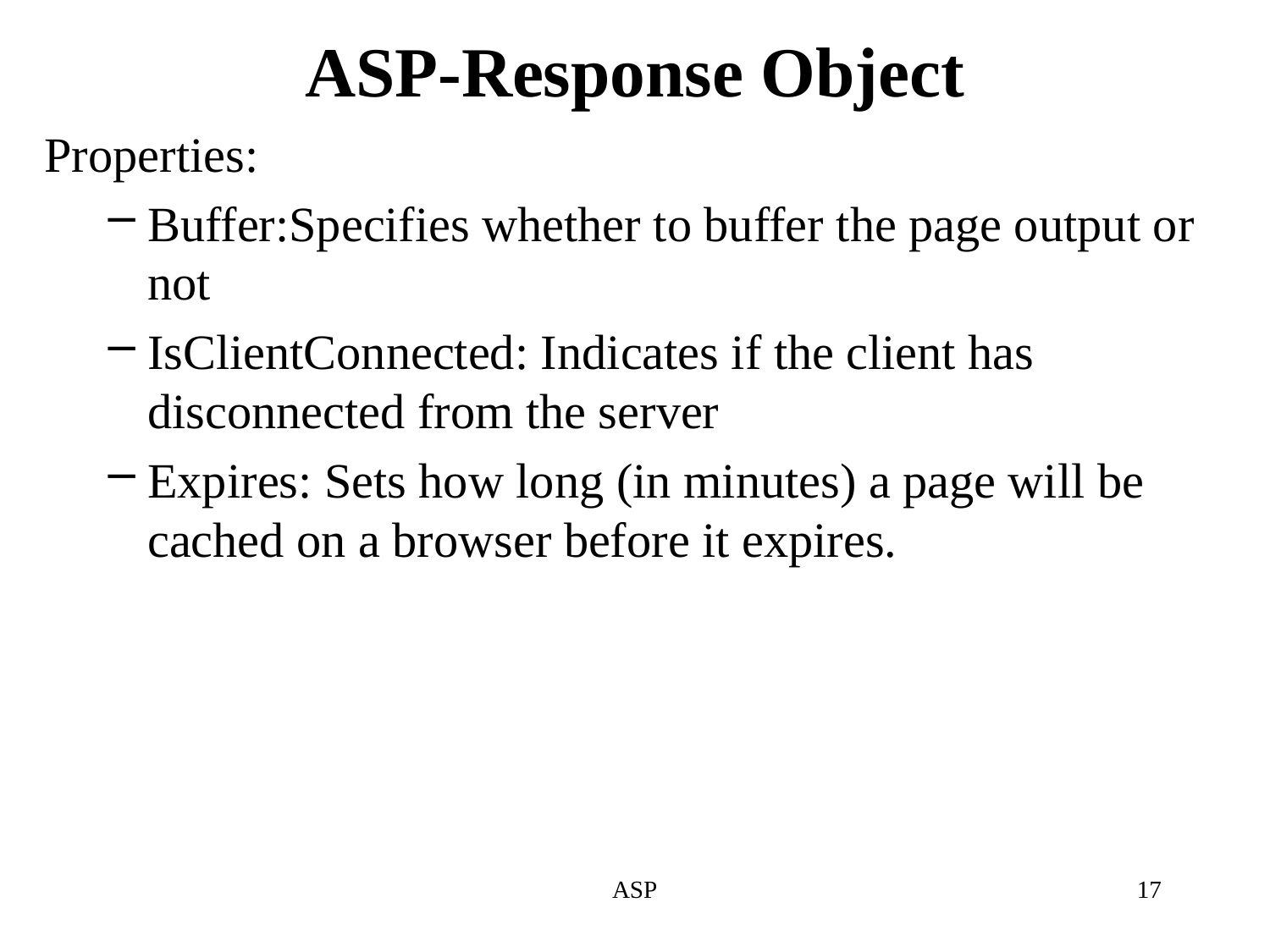

# ASP-Response Object
Properties:
Buffer:Specifies whether to buffer the page output or not
IsClientConnected: Indicates if the client has disconnected from the server
Expires: Sets how long (in minutes) a page will be cached on a browser before it expires.
ASP
17